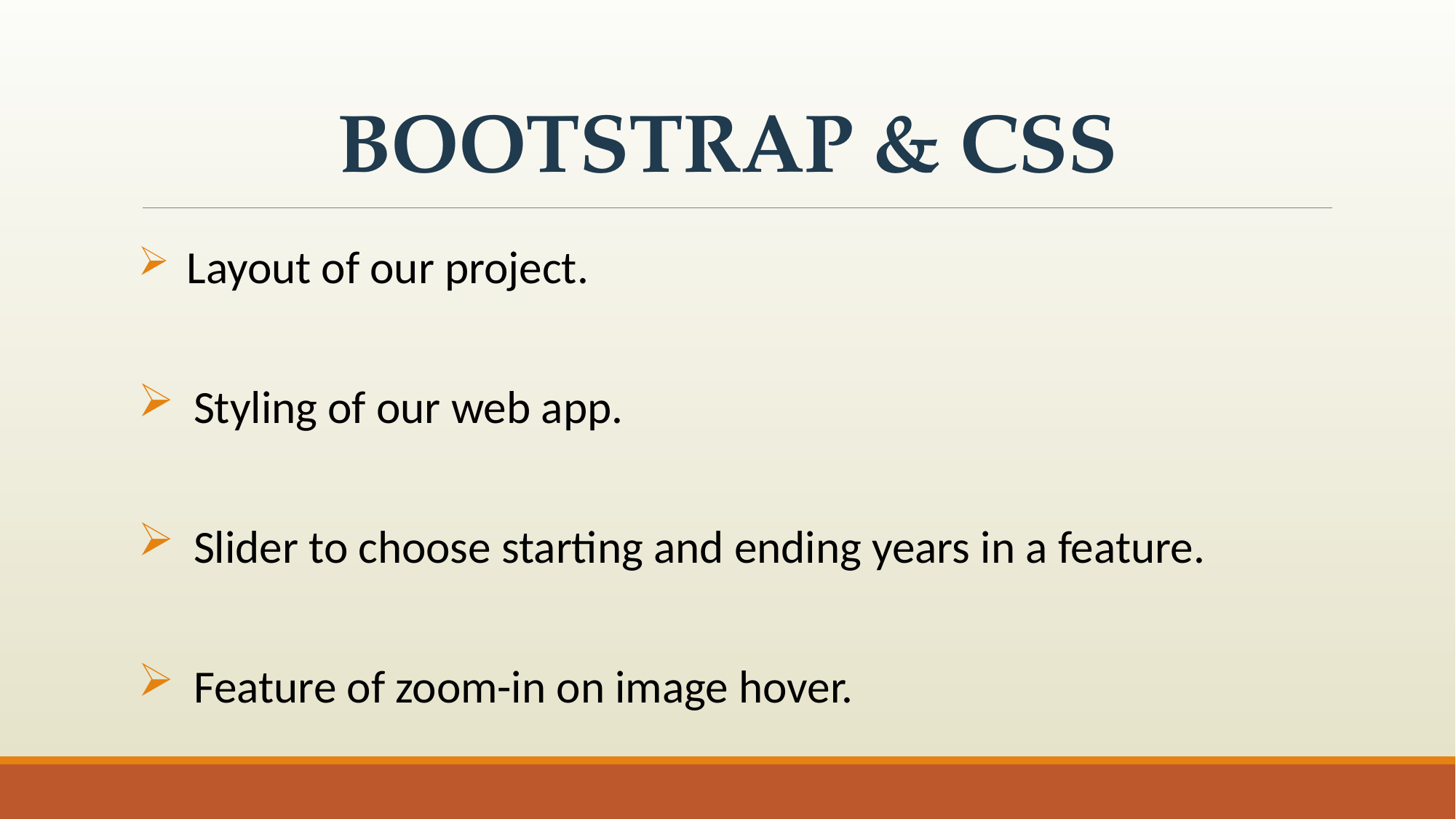

BOOTSTRAP & CSS
  Layout of our project.

  Styling of our web app.

  Slider to choose starting and ending years in a feature.

  Feature of zoom-in on image hover.